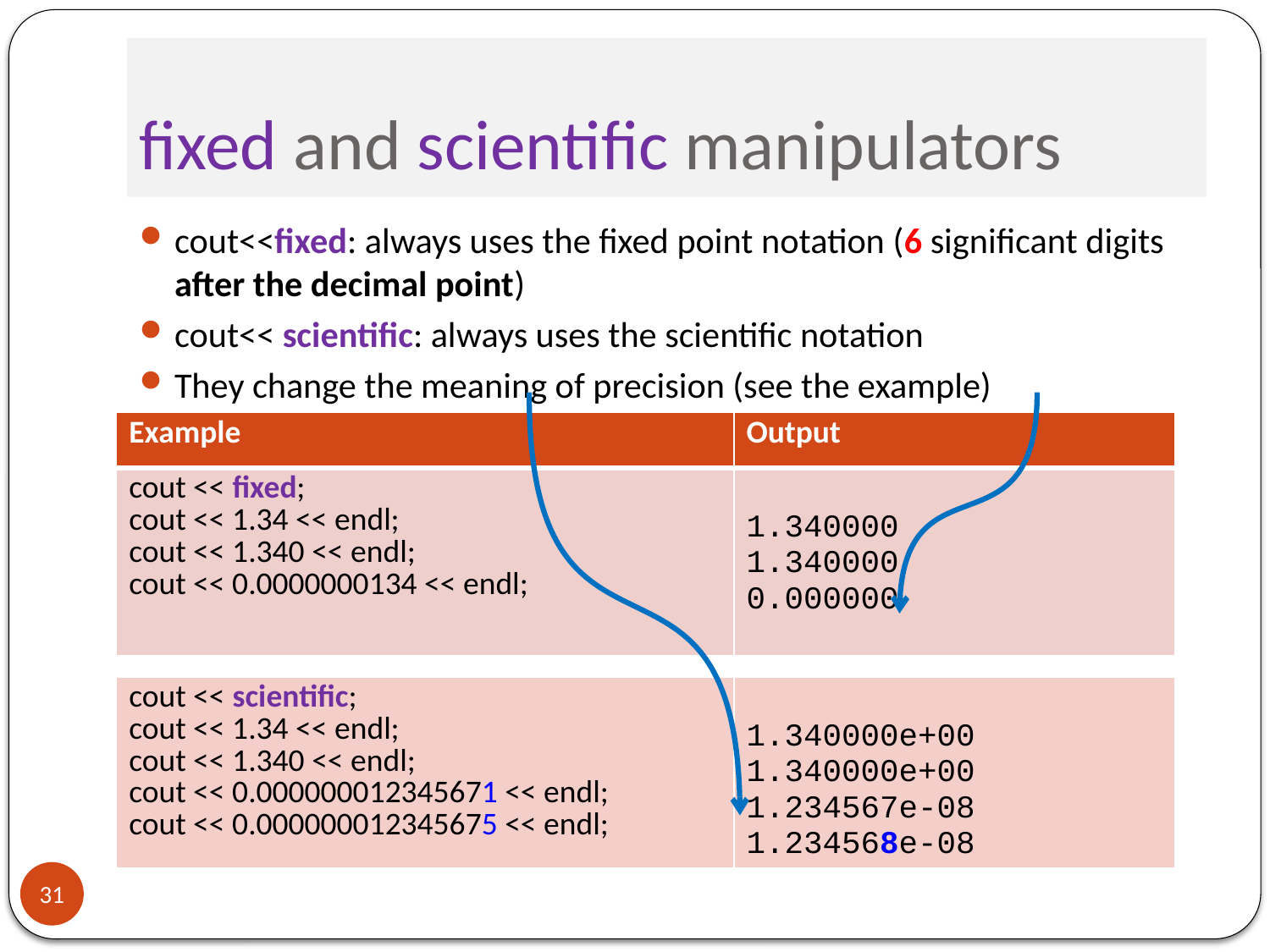

# fixed and scientific manipulators
cout<<fixed: always uses the fixed point notation (6 significant digits after the decimal point)
cout<< scientific: always uses the scientific notation
They change the meaning of precision (see the example)
| Example | Output |
| --- | --- |
| cout << fixed; cout << 1.34 << endl; cout << 1.340 << endl; cout << 0.0000000134 << endl; | 1.340000 1.340000 0.000000 |
| cout << scientific; cout << 1.34 << endl; cout << 1.340 << endl; cout << 0.000000012345671 << endl; cout << 0.000000012345675 << endl; | 1.340000e+00 1.340000e+00 1.234567e-08 1.234568e-08 |
| --- | --- |
31